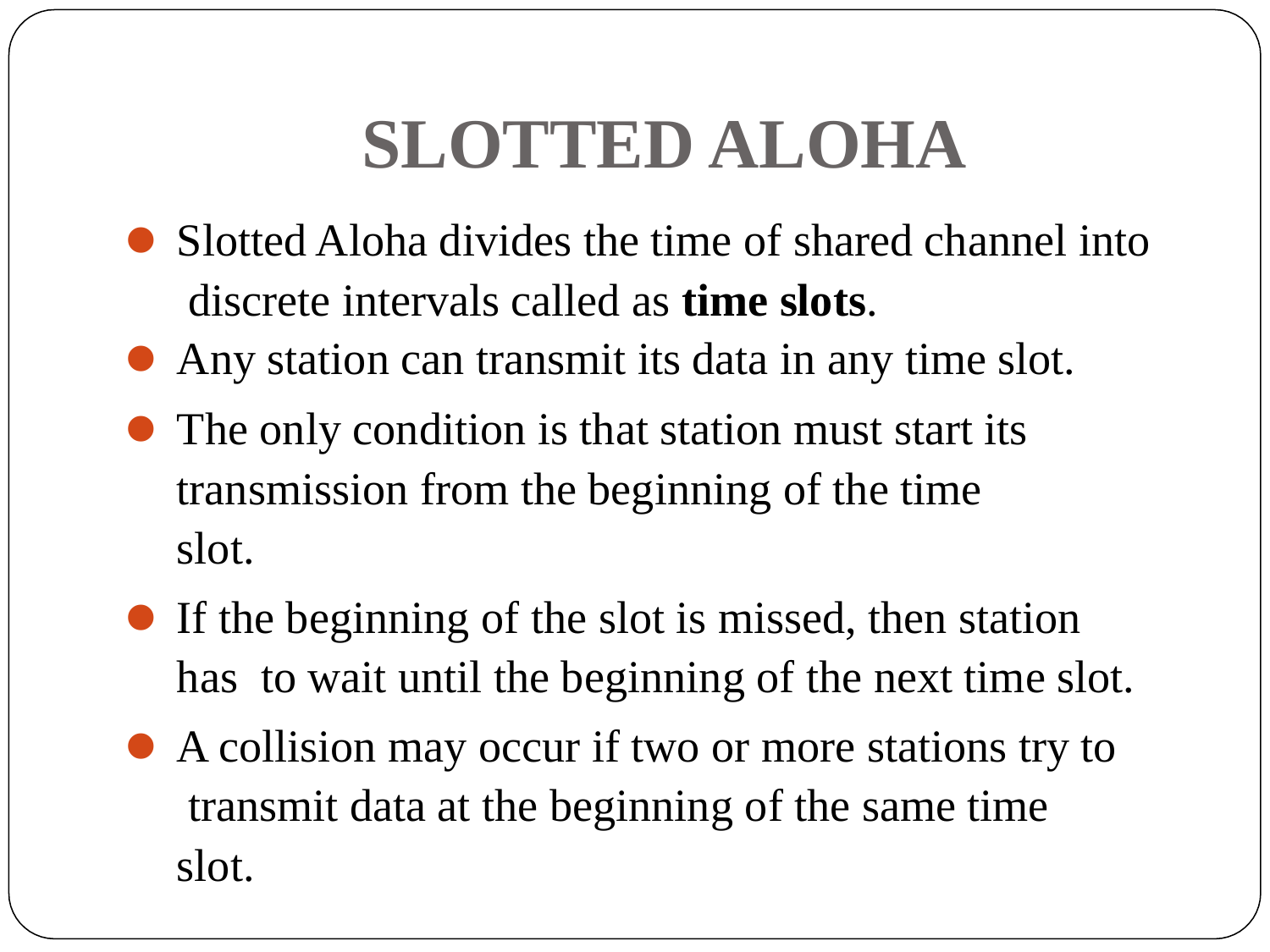

# SLOTTED ALOHA
Slotted Aloha divides the time of shared channel into  discrete intervals called as time slots.
Any station can transmit its data in any time slot.
The only condition is that station must start its  transmission from the beginning of the time slot.
If the beginning of the slot is missed, then station has  to wait until the beginning of the next time slot.
A collision may occur if two or more stations try to  transmit data at the beginning of the same time slot.